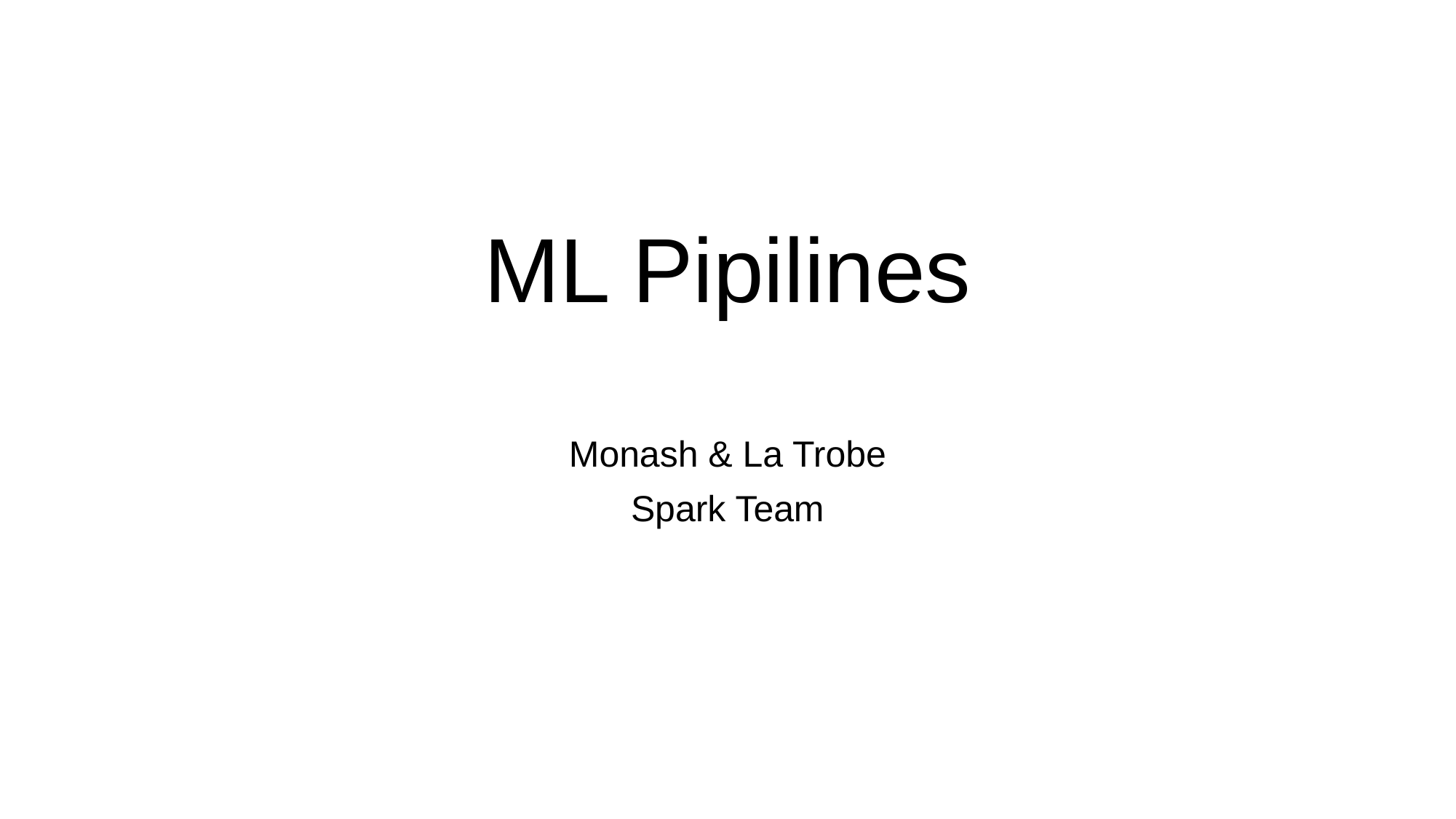

# ML Pipilines
Monash & La Trobe
Spark Team